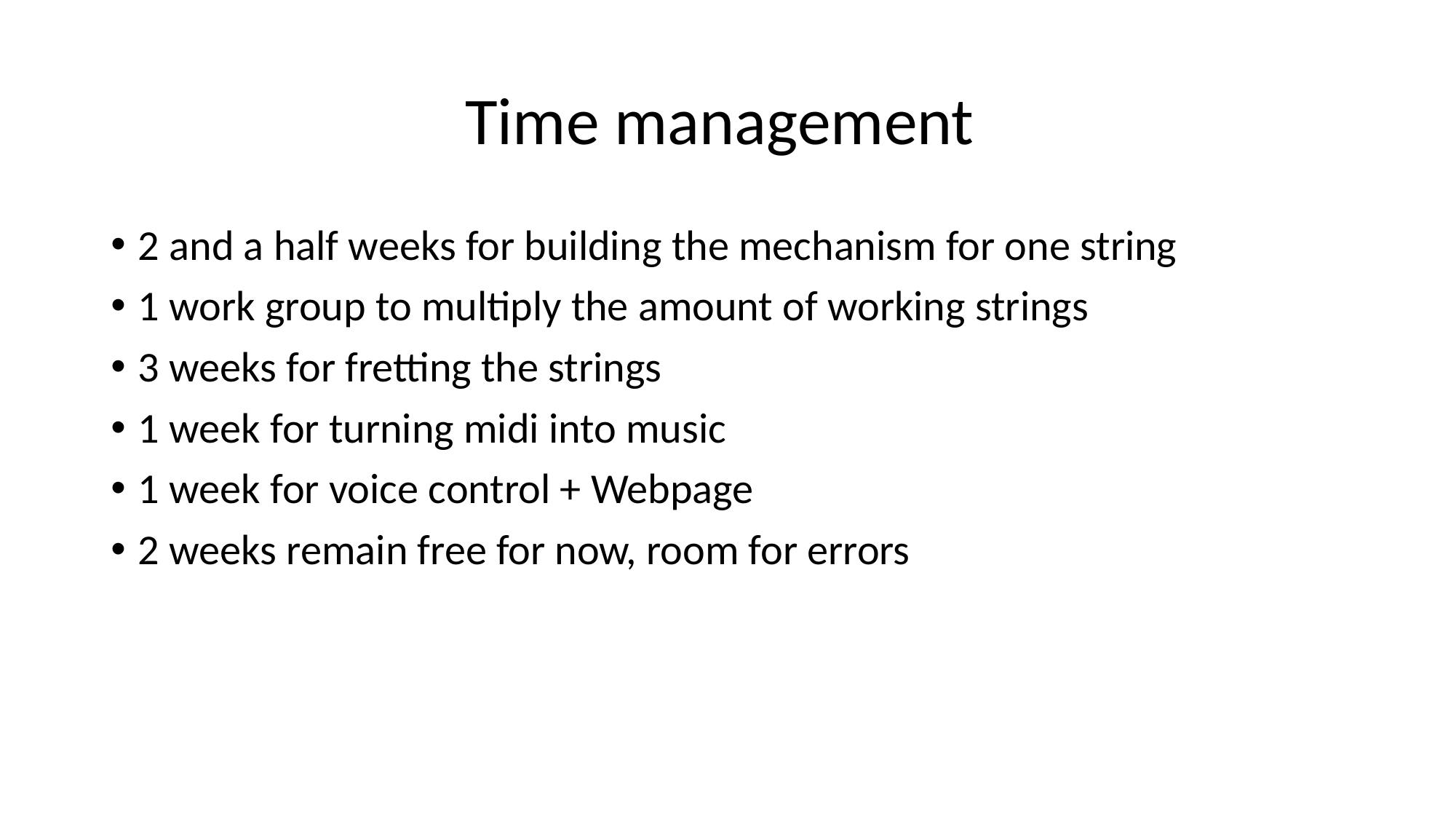

# Time management
2 and a half weeks for building the mechanism for one string
1 work group to multiply the amount of working strings
3 weeks for fretting the strings
1 week for turning midi into music
1 week for voice control + Webpage
2 weeks remain free for now, room for errors